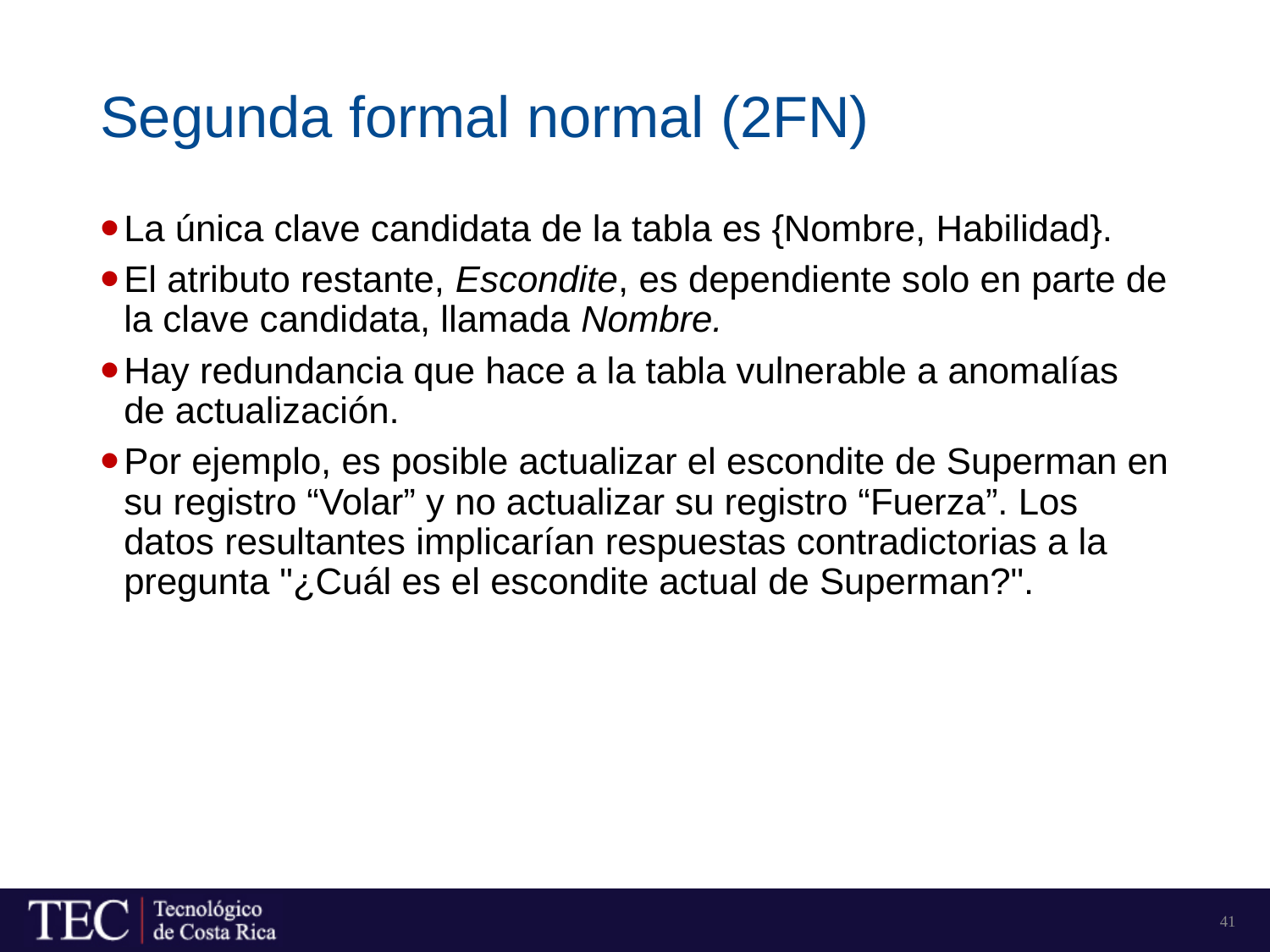

# Segunda formal normal (2FN)
La única clave candidata de la tabla es {Nombre, Habilidad}.
El atributo restante, Escondite, es dependiente solo en parte de la clave candidata, llamada Nombre.
Hay redundancia que hace a la tabla vulnerable a anomalías de actualización.
Por ejemplo, es posible actualizar el escondite de Superman en su registro “Volar” y no actualizar su registro “Fuerza”. Los datos resultantes implicarían respuestas contradictorias a la pregunta "¿Cuál es el escondite actual de Superman?".
41